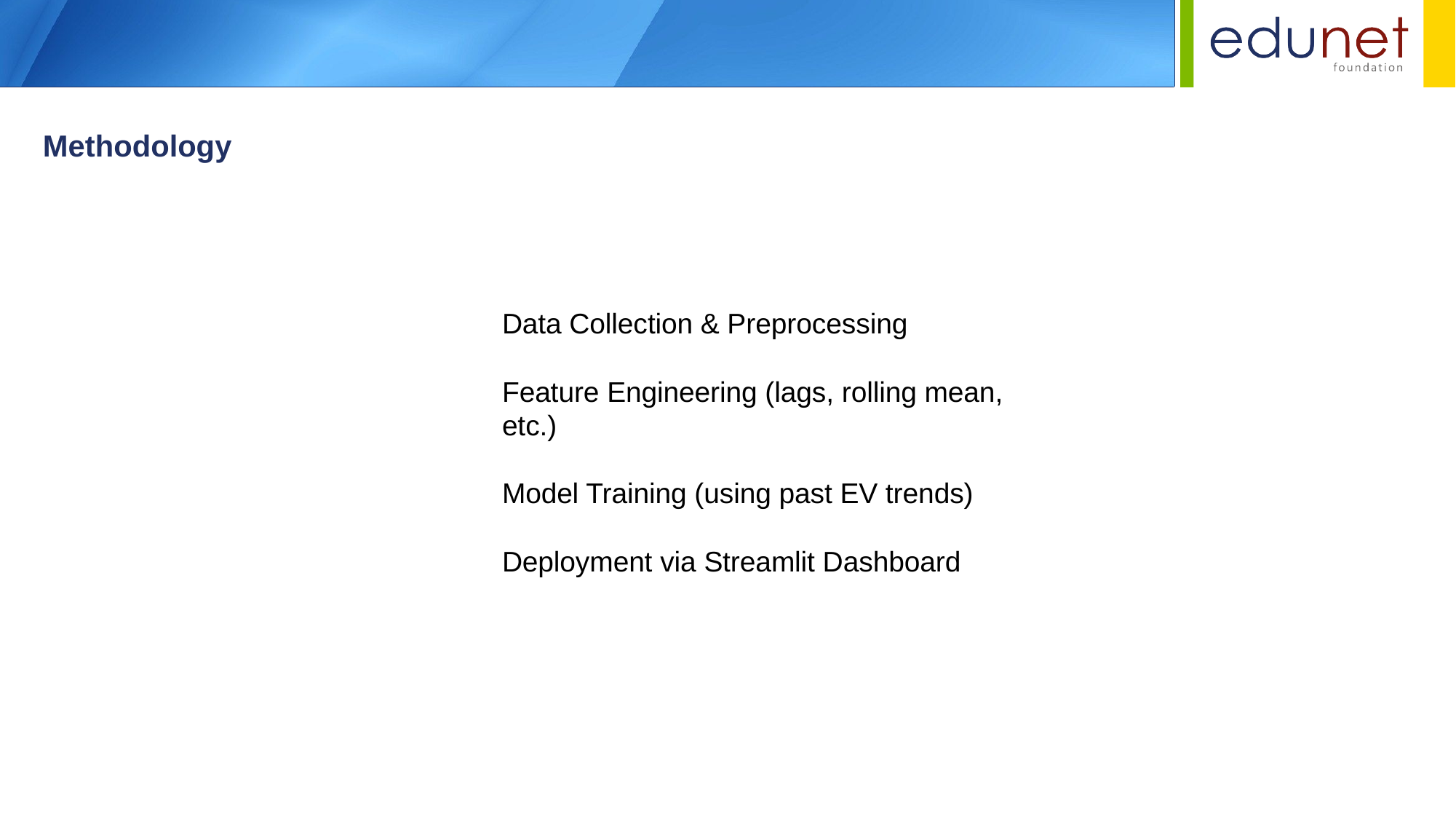

Methodology
Data Collection & Preprocessing

Feature Engineering (lags, rolling mean, etc.)

Model Training (using past EV trends)

Deployment via Streamlit Dashboard